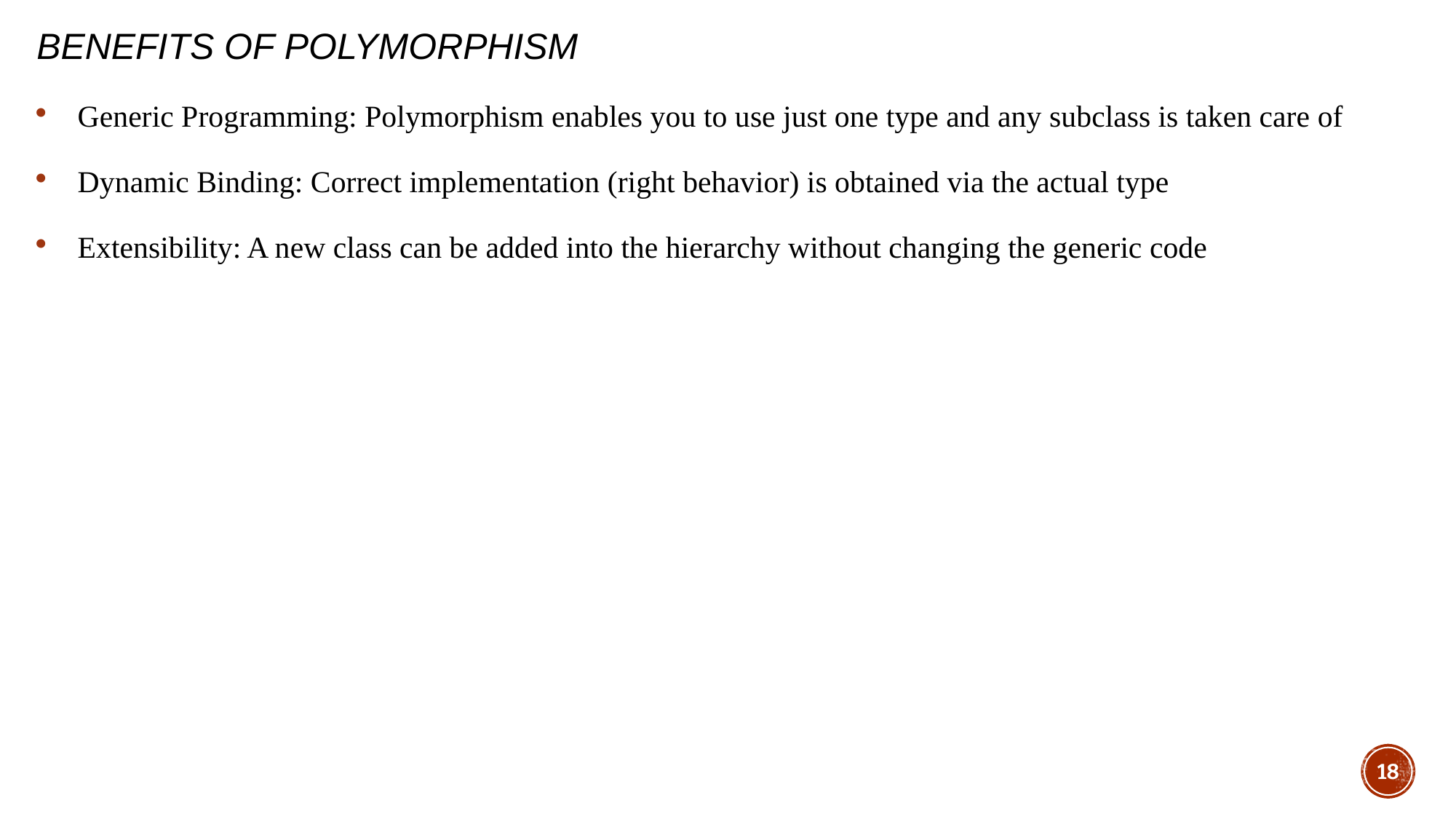

# Benefits of Polymorphism
Generic Programming: Polymorphism enables you to use just one type and any subclass is taken care of

Dynamic Binding: Correct implementation (right behavior) is obtained via the actual type

Extensibility: A new class can be added into the hierarchy without changing the generic code

18